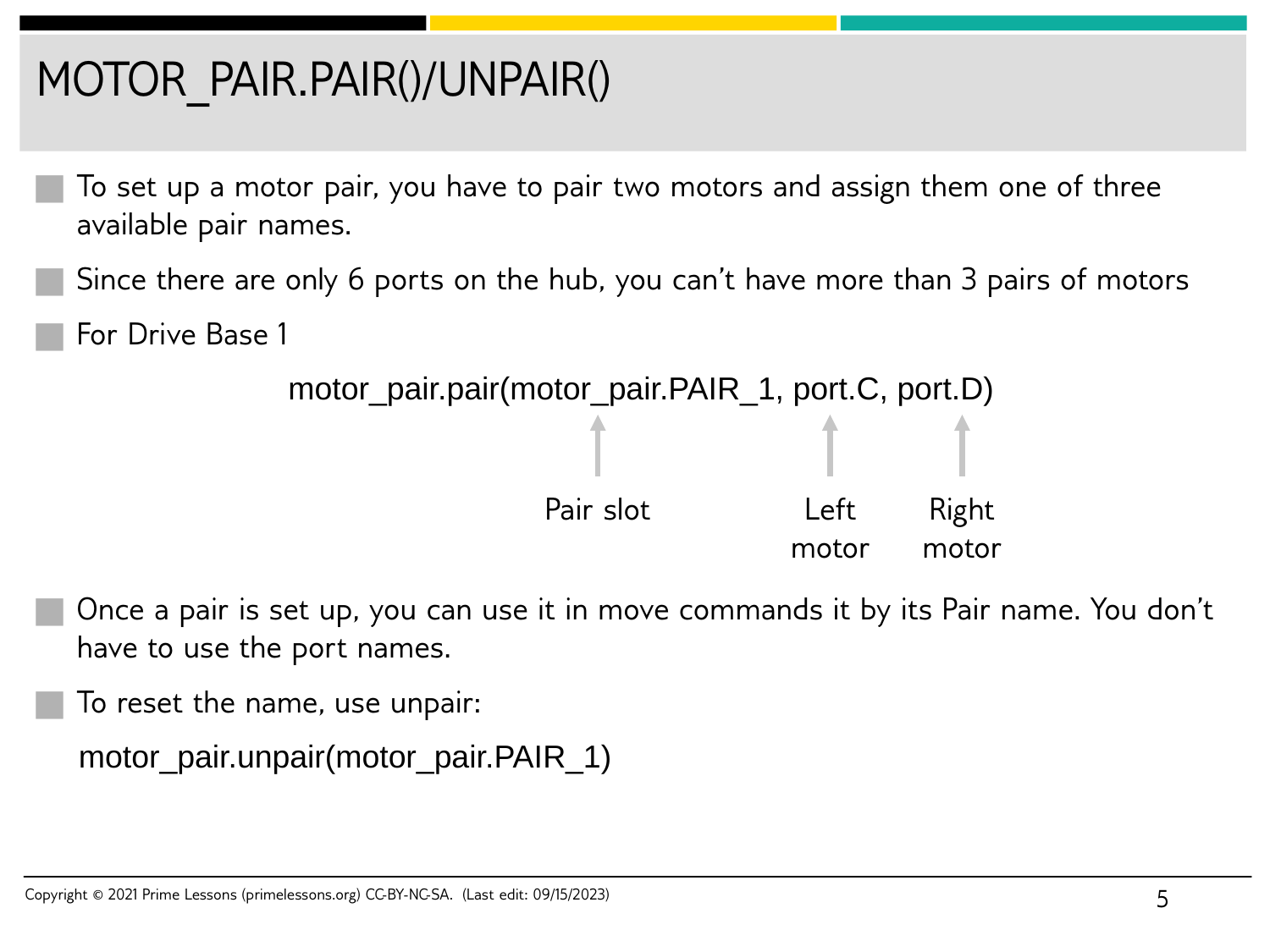

# MOTOR_PAIR.PAIR()/UNPAIR()
To set up a motor pair, you have to pair two motors and assign them one of three available pair names.
Since there are only 6 ports on the hub, you can’t have more than 3 pairs of motors
For Drive Base 1
motor_pair.pair(motor_pair.PAIR_1, port.C, port.D)

Once a pair is set up, you can use it in move commands it by its Pair name. You don’t have to use the port names.
To reset the name, use unpair:
     motor_pair.unpair(motor_pair.PAIR_1)

Pair slot
Left motor
Right motor
5
Copyright © 2021 Prime Lessons (primelessons.org) CC-BY-NC-SA.  (Last edit: 09/15/2023)